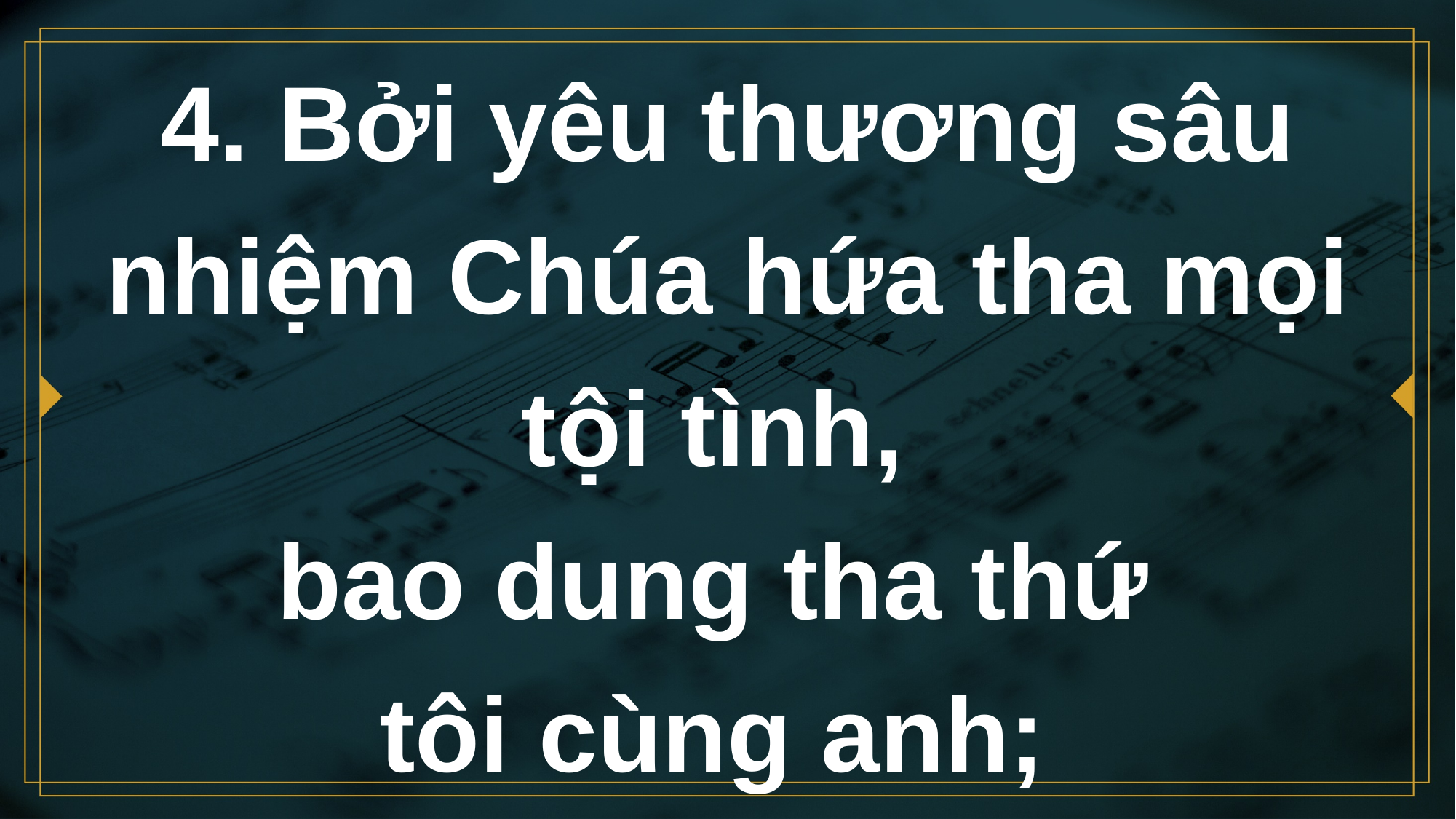

# 4. Bởi yêu thương sâu nhiệm Chúa hứa tha mọi tội tình, bao dung tha thứ tôi cùng anh;